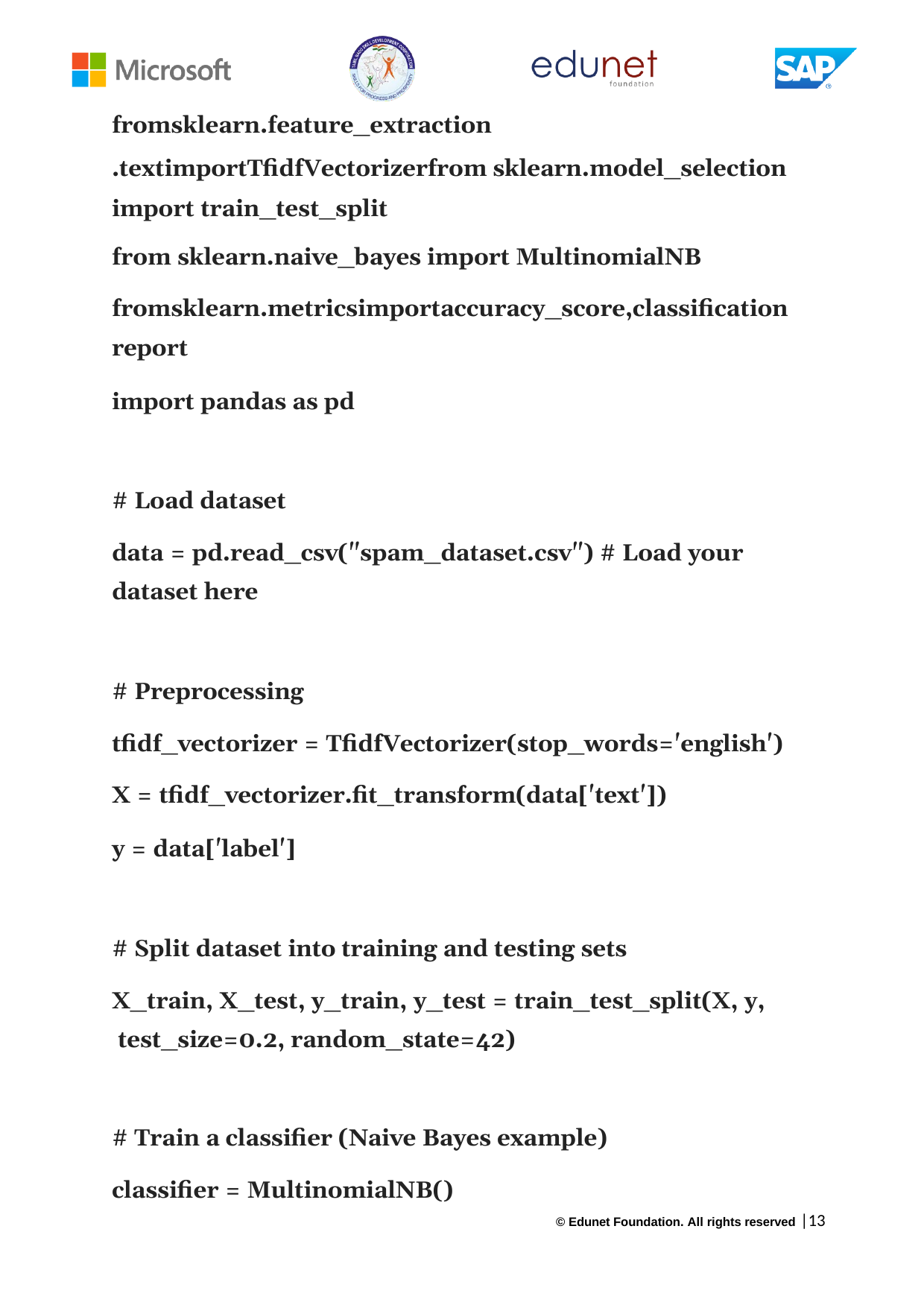

fromsklearn.feature_extraction
.textimportTfidfVectorizerfrom sklearn.model_selection  import train_test_split
from sklearn.naive_bayes import MultinomialNB
fromsklearn.metricsimportaccuracy_score,classification  report

import pandas as pd

# Load dataset
data = pd.read_csv("spam_dataset.csv") # Load your  dataset here

# Preprocessing
tfidf_vectorizer = TfidfVectorizer(stop_words='english')  X = tfidf_vectorizer.fit_transform(data['text'])

y = data['label']

# Split dataset into training and testing sets
X_train, X_test, y_train, y_test = train_test_split(X, y,  test_size=0.2, random_state=42)

# Train a classifier (Naive Bayes example)  classifier = MultinomialNB()
© Edunet Foundation. All rights reserved |13